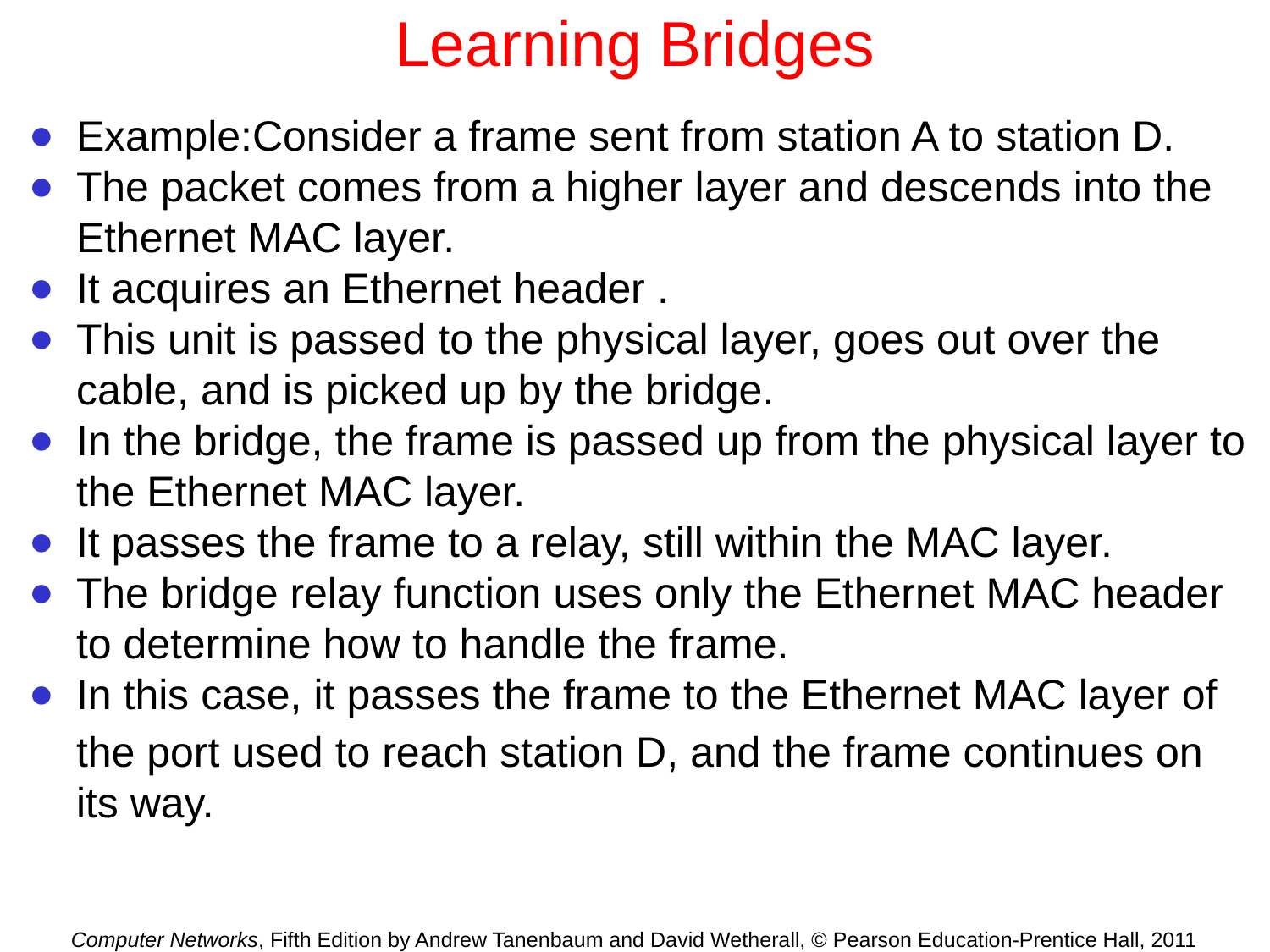

# Learning Bridges

Example:Consider a frame sent from station A to station D.
The packet comes from a higher layer and descends into the Ethernet MAC layer.
It acquires an Ethernet header .
This unit is passed to the physical layer, goes out over the cable, and is picked up by the bridge.
In the bridge, the frame is passed up from the physical layer to the Ethernet MAC layer.
It passes the frame to a relay, still within the MAC layer.
The bridge relay function uses only the Ethernet MAC header to determine how to handle the frame.
In this case, it passes the frame to the Ethernet MAC layer of
the port used to reach station D, and the frame continues on its way.